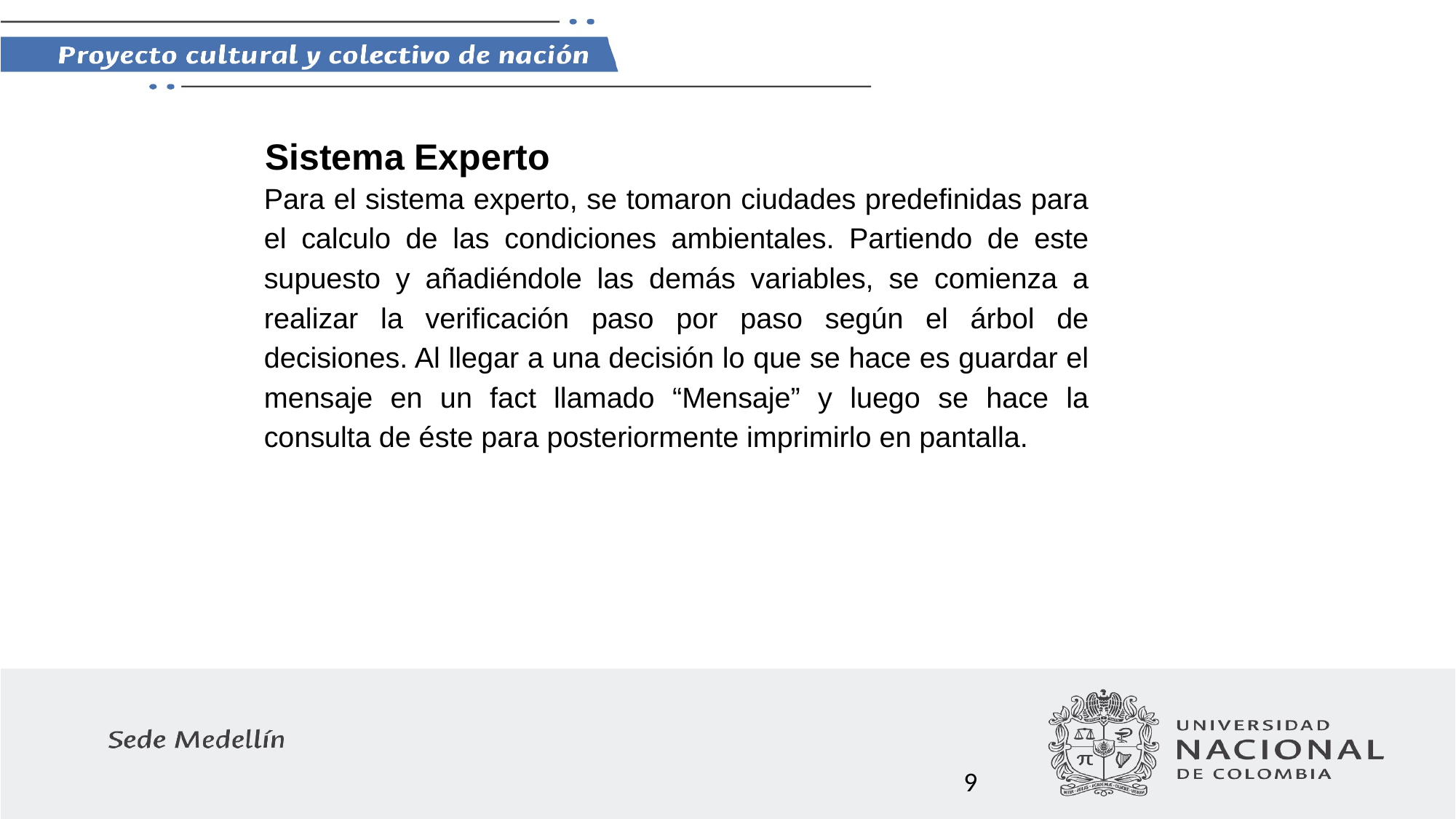

Sistema Experto
Para el sistema experto, se tomaron ciudades predefinidas para el calculo de las condiciones ambientales. Partiendo de este supuesto y añadiéndole las demás variables, se comienza a realizar la verificación paso por paso según el árbol de decisiones. Al llegar a una decisión lo que se hace es guardar el mensaje en un fact llamado “Mensaje” y luego se hace la consulta de éste para posteriormente imprimirlo en pantalla.
9